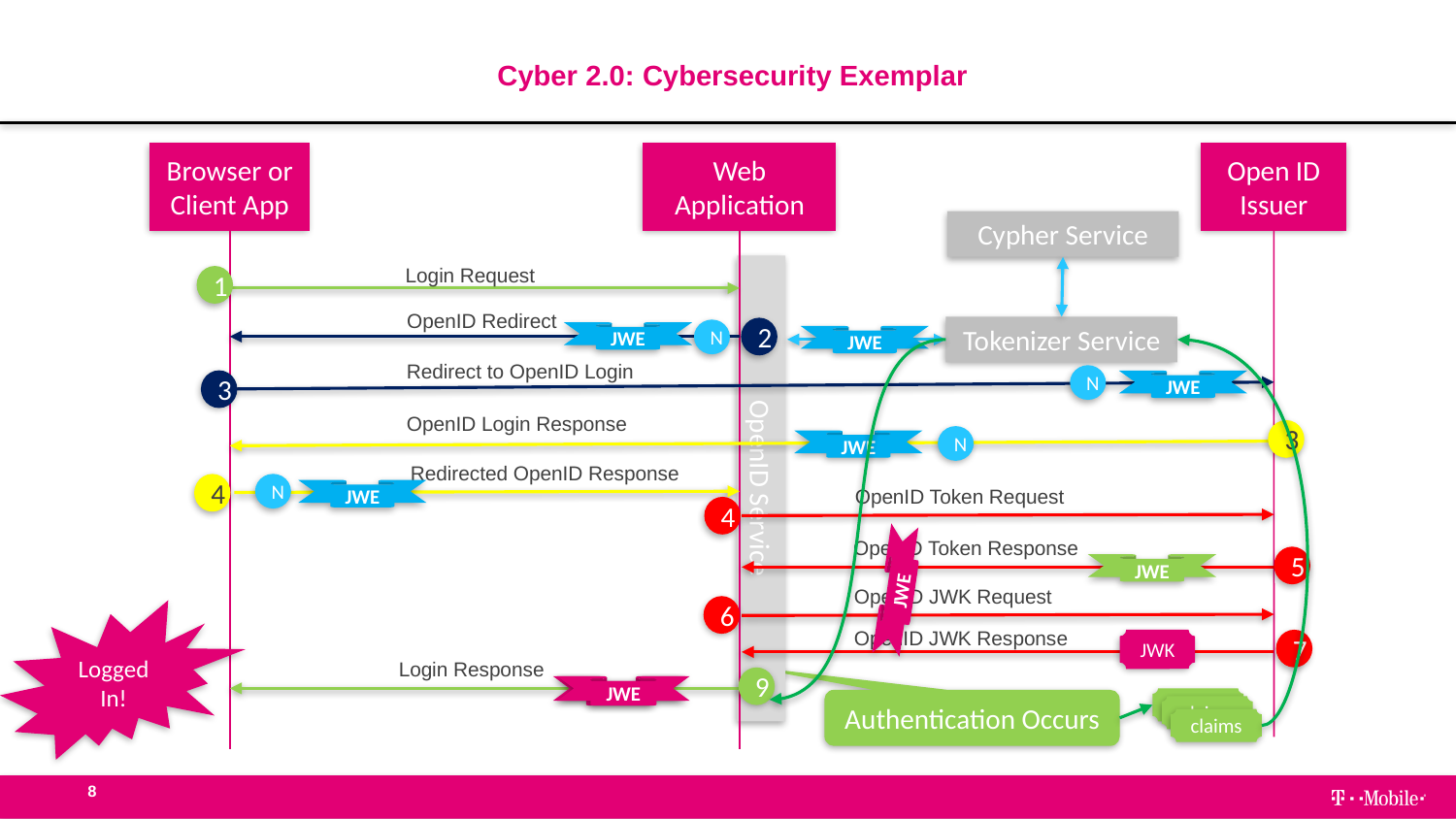

Cyber 2.0: Cybersecurity Exemplar
Browser or Client App
Web Application
Open ID Issuer
Cypher Service
Login Request
1
OpenID Service
OpenID Redirect
2
N
JWE
Tokenizer Service
JWE
JWE
Redirect to OpenID Login
N
JWE
3
OpenID Login Response
3
N
JWE
Redirected OpenID Response
N
4
JWE
OpenID Token Request
4
OpenID Token Response
JWE
5
OpenID JWK Request
6
Logged In!
OpenID JWK Response
7
JWK
Login Response
9
JWE
JWE
claims
Authentication Occurs
claims
claims
8